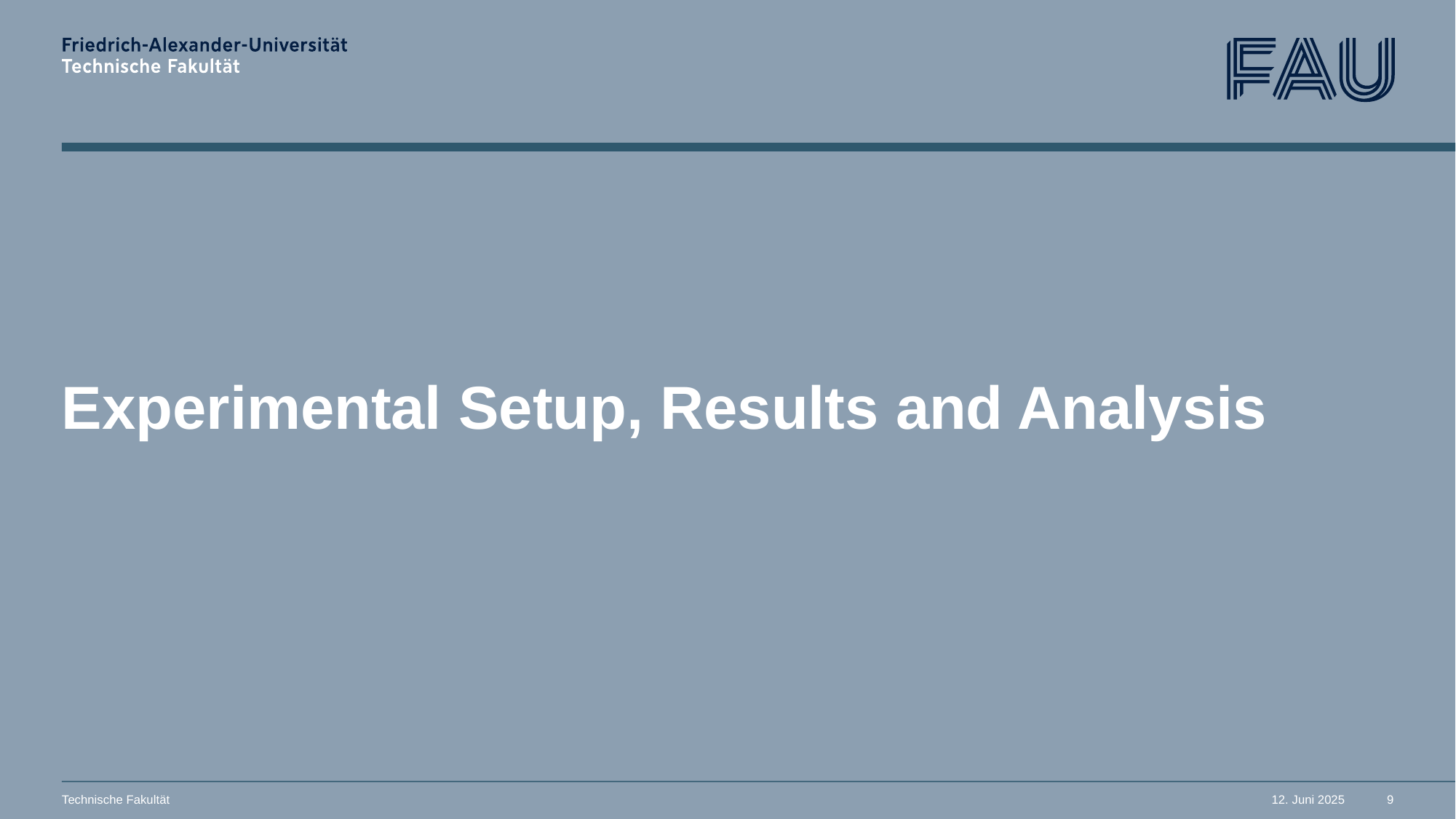

# Experimental Setup, Results and Analysis
Technische Fakultät
12. Juni 2025
9